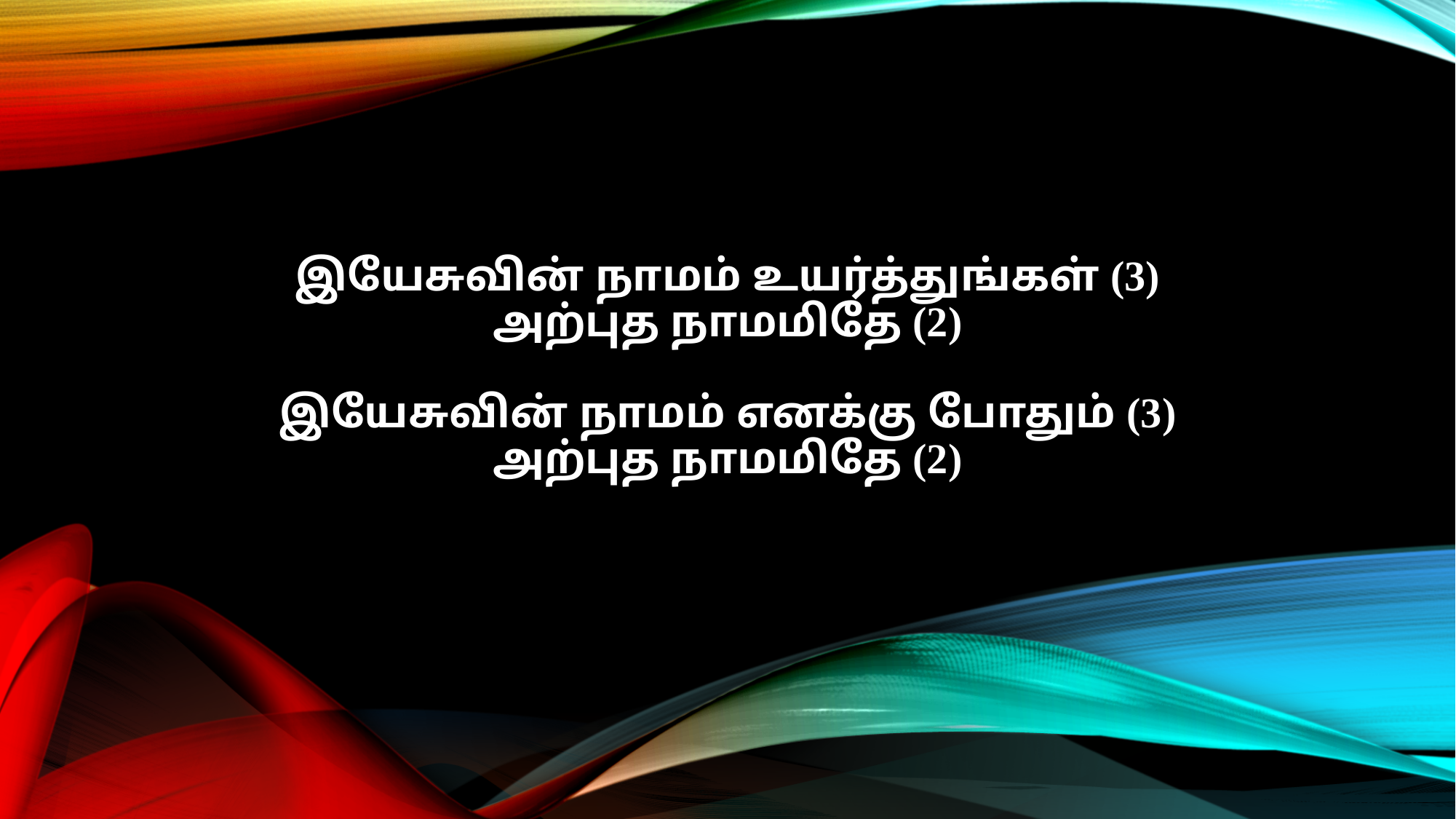

இயேசுவின் நாமம் உயர்த்துங்கள் (3)
அற்புத நாமமிதே (2)
இயேசுவின் நாமம் எனக்கு போதும் (3)
அற்புத நாமமிதே (2)